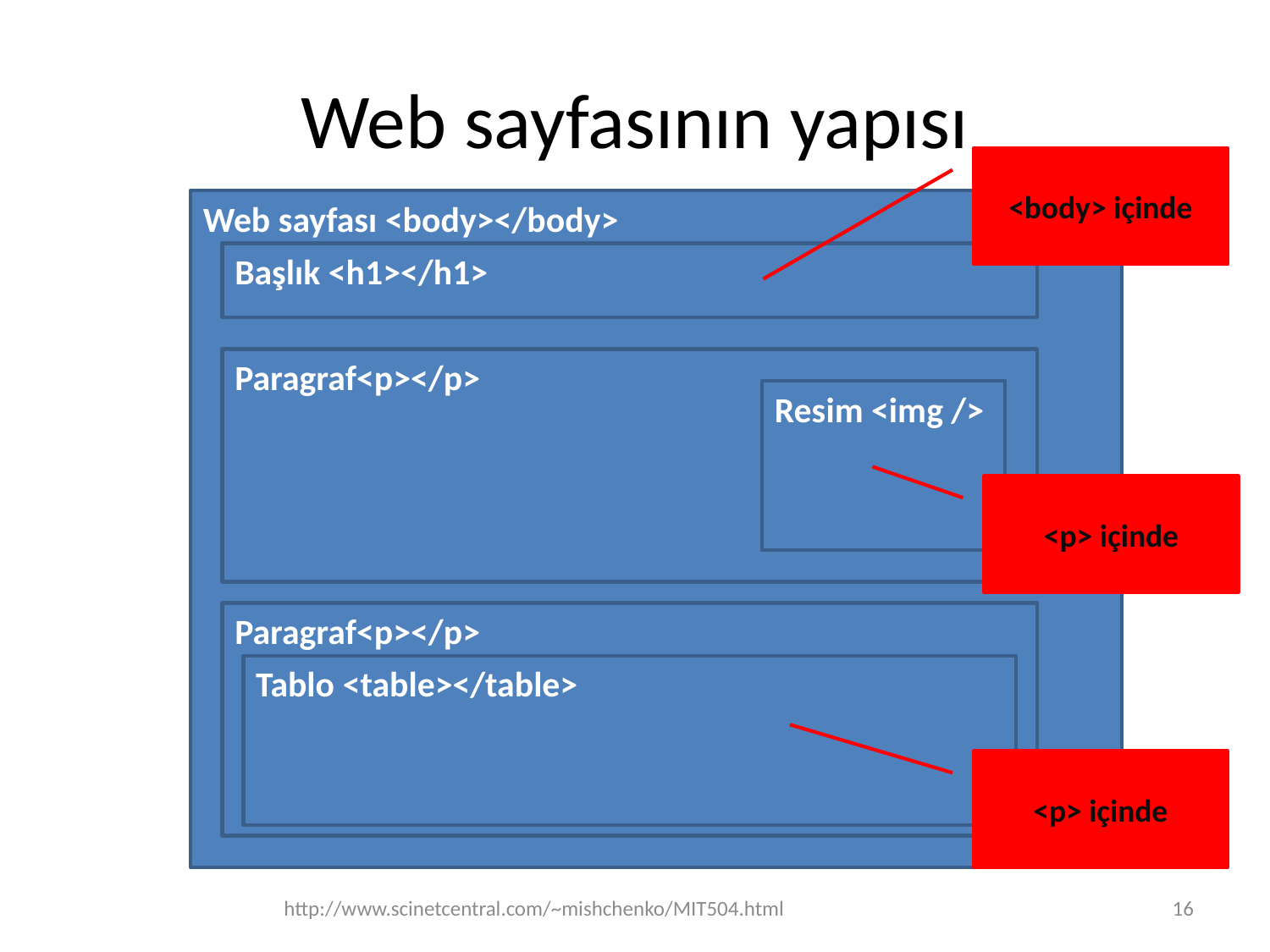

# Web sayfasının yapısı
<body> içinde

Web sayfası <body></body>

Başlık <h1></h1>

Paragraf<p></p>

Resim <img />
<p> içinde

Paragraf<p></p>

Tablo <table></table>
<p> içinde
http://www.scinetcentral.com/~mishchenko/MIT504.html
16